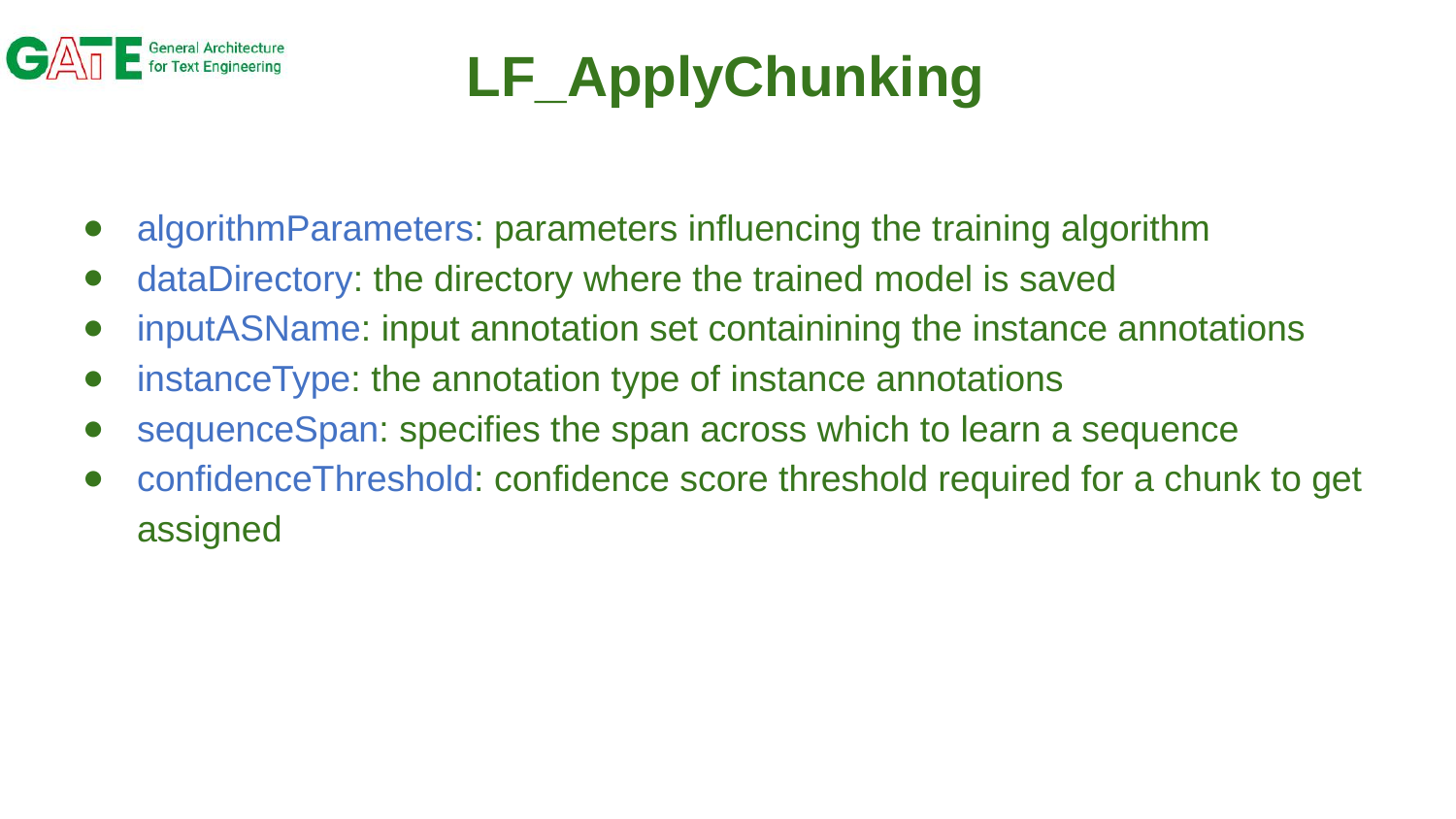

# LF_ApplyChunking
algorithmParameters: parameters influencing the training algorithm
dataDirectory: the directory where the trained model is saved
inputASName: input annotation set containining the instance annotations
instanceType: the annotation type of instance annotations
sequenceSpan: specifies the span across which to learn a sequence
confidenceThreshold: confidence score threshold required for a chunk to get assigned